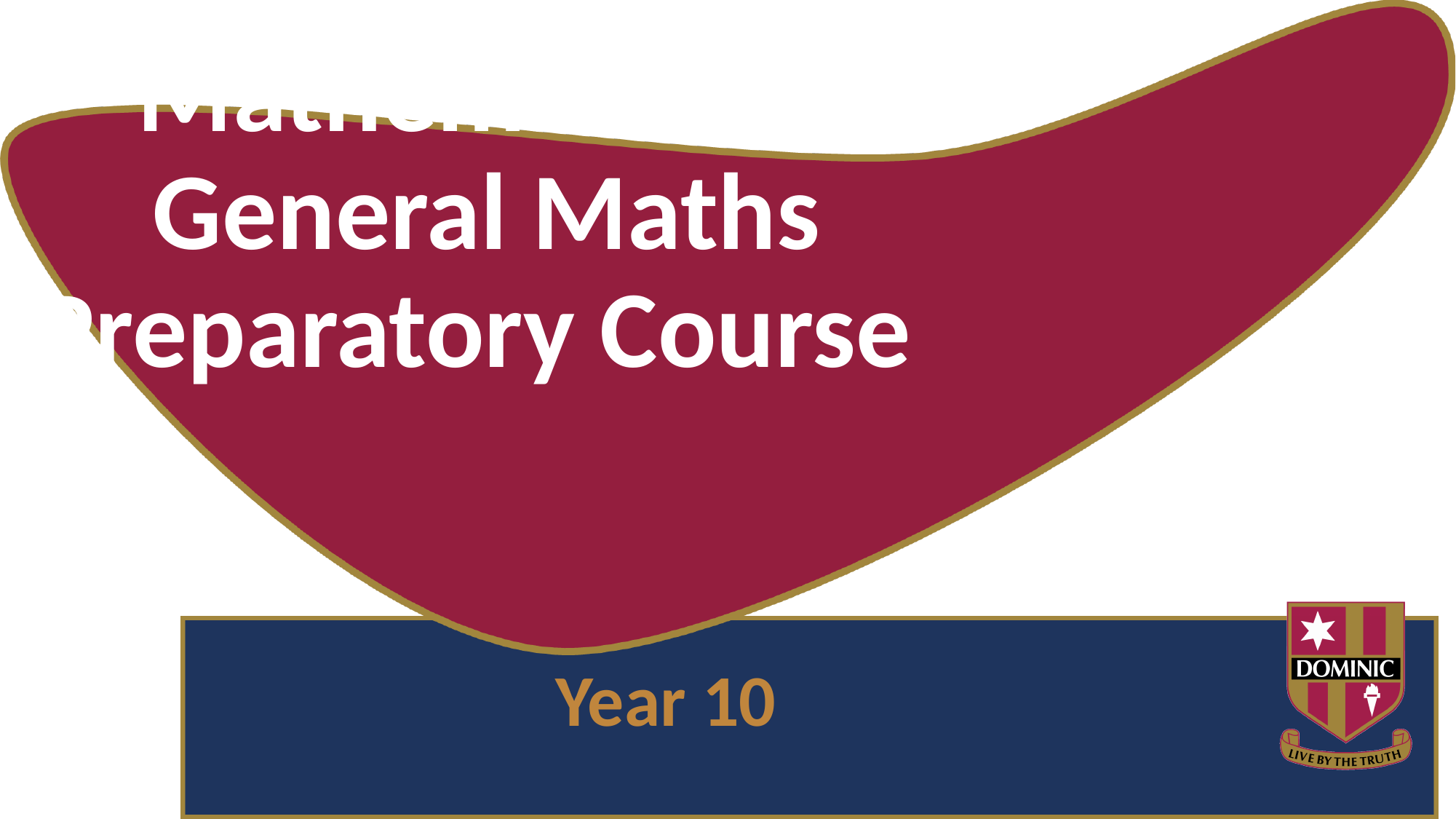

# Mathematics – General Maths Preparatory Course
Year 10